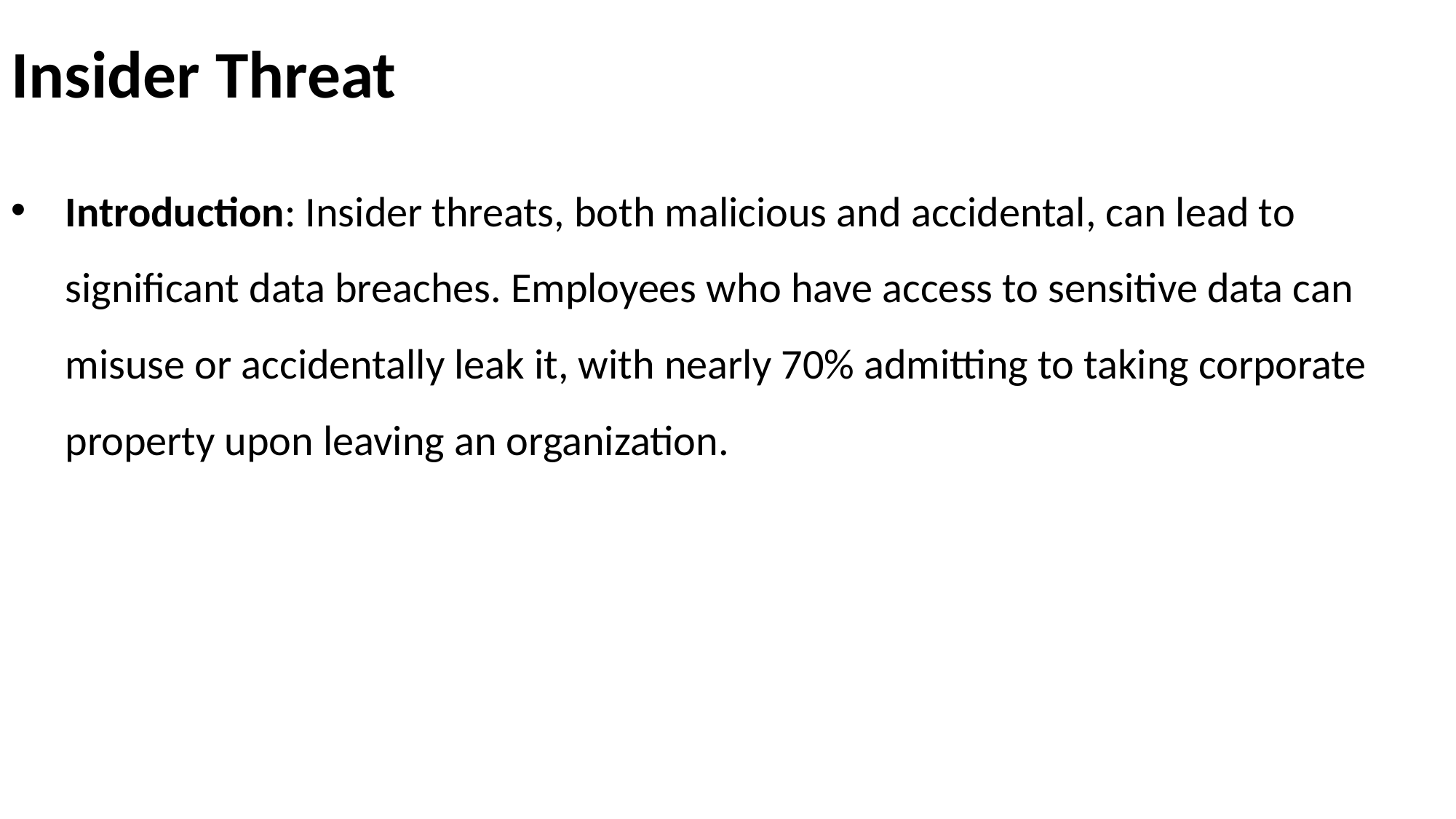

# Insider Threat
Introduction: Insider threats, both malicious and accidental, can lead to significant data breaches. Employees who have access to sensitive data can misuse or accidentally leak it, with nearly 70% admitting to taking corporate property upon leaving an organization.